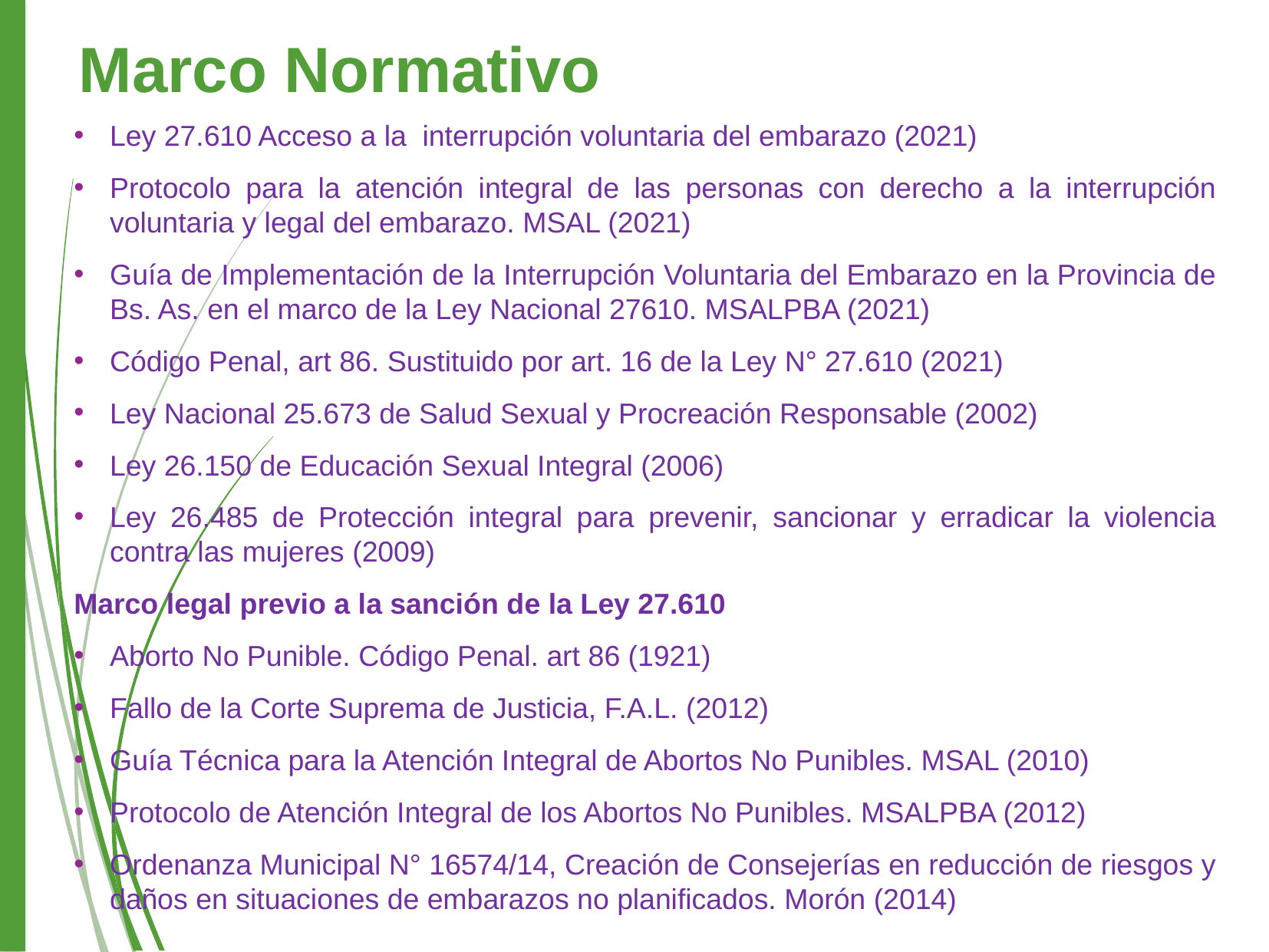

Marco Normativo
Ley 27.610 Acceso a la  interrupción voluntaria del embarazo (2021)
Protocolo para la atención integral de las personas con derecho a la interrupción voluntaria y legal del embarazo. MSAL (2021)
Guía de Implementación de la Interrupción Voluntaria del Embarazo en la Provincia de Bs. As. en el marco de la Ley Nacional 27610. MSALPBA (2021)
Código Penal, art 86. Sustituido por art. 16 de la Ley N° 27.610 (2021)
Ley Nacional 25.673 de Salud Sexual y Procreación Responsable (2002)
Ley 26.150 de Educación Sexual Integral (2006)
Ley 26.485 de Protección integral para prevenir, sancionar y erradicar la violencia contra las mujeres (2009)
Marco legal previo a la sanción de la Ley 27.610
Aborto No Punible. Código Penal. art 86 (1921)
Fallo de la Corte Suprema de Justicia, F.A.L. (2012)
Guía Técnica para la Atención Integral de Abortos No Punibles. MSAL (2010)
Protocolo de Atención Integral de los Abortos No Punibles. MSALPBA (2012)
Ordenanza Municipal N° 16574/14, Creación de Consejerías en reducción de riesgos y daños en situaciones de embarazos no planificados. Morón (2014)